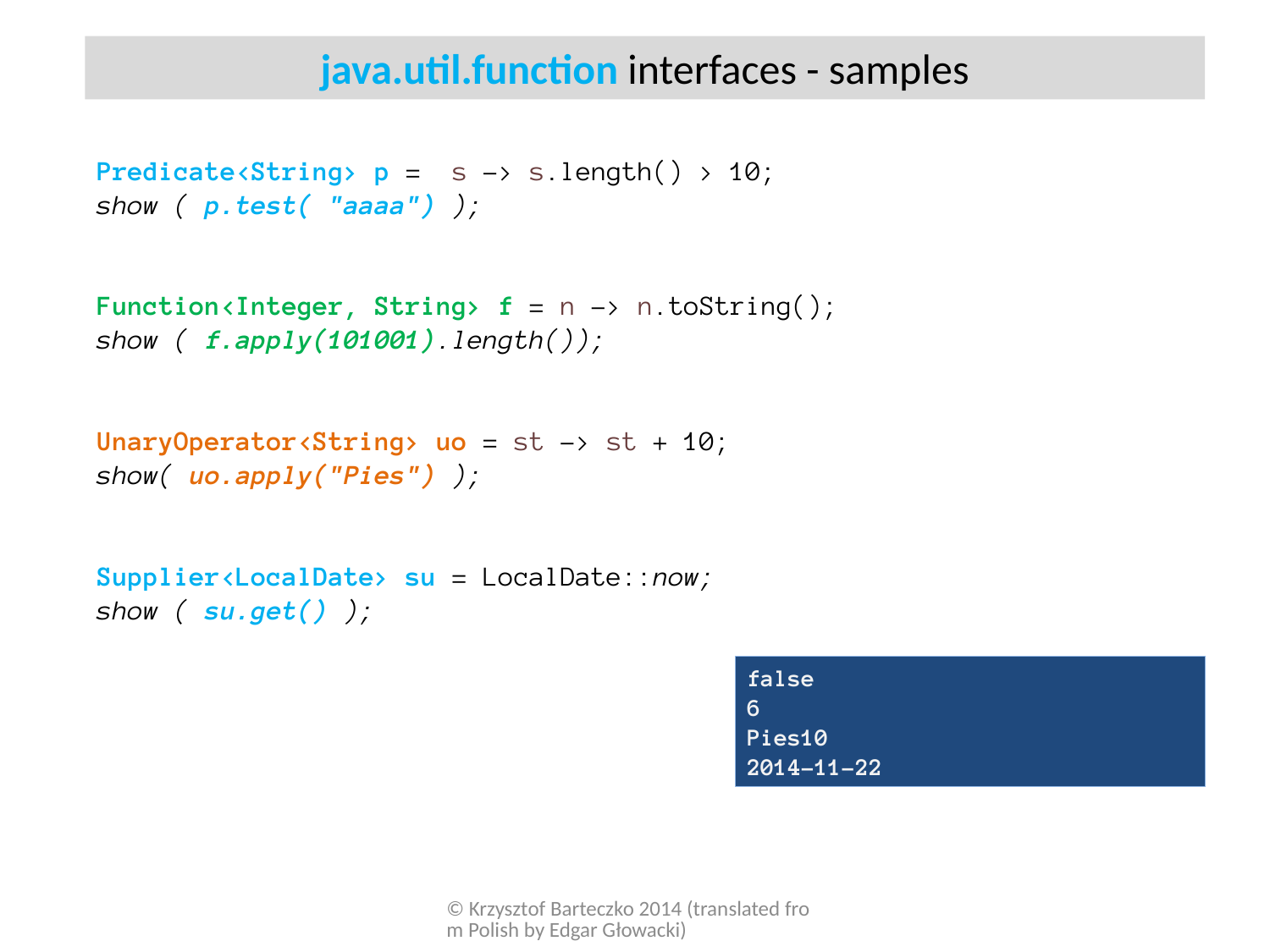

java.util.function interfaces - samples
Predicate<String> p =  s -> s.length() > 10;
show ( p.test( "aaaa") );

Function<Integer, String> f = n -> n.toString();
show ( f.apply(101001).length());

UnaryOperator<String> uo = st -> st + 10;
show( uo.apply("Pies") );

Supplier<LocalDate> su = LocalDate::now;
show ( su.get() );
false
6
Pies10
2014-11-22
© Krzysztof Barteczko 2014 (translated from Polish by Edgar Głowacki)